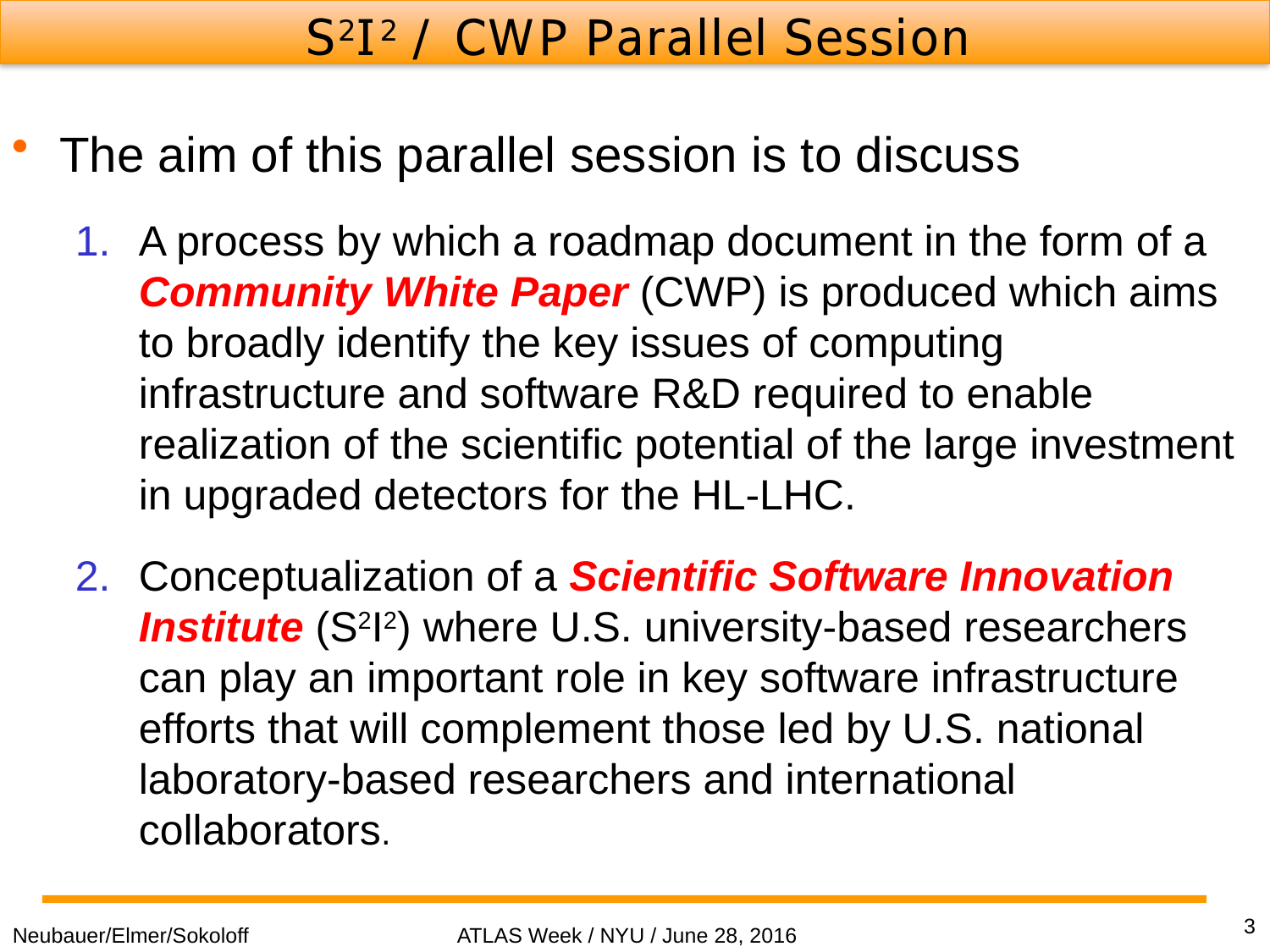

S2I2 / CWP Parallel Session
The aim of this parallel session is to discuss
A process by which a roadmap document in the form of a Community White Paper (CWP) is produced which aims to broadly identify the key issues of computing infrastructure and software R&D required to enable realization of the scientific potential of the large investment in upgraded detectors for the HL-LHC.
Conceptualization of a Scientific Software Innovation Institute (S2I2) where U.S. university-based researchers can play an important role in key software infrastructure efforts that will complement those led by U.S. national laboratory-based researchers and international collaborators.
3
ATLAS Week / NYU / June 28, 2016
Neubauer/Elmer/Sokoloff